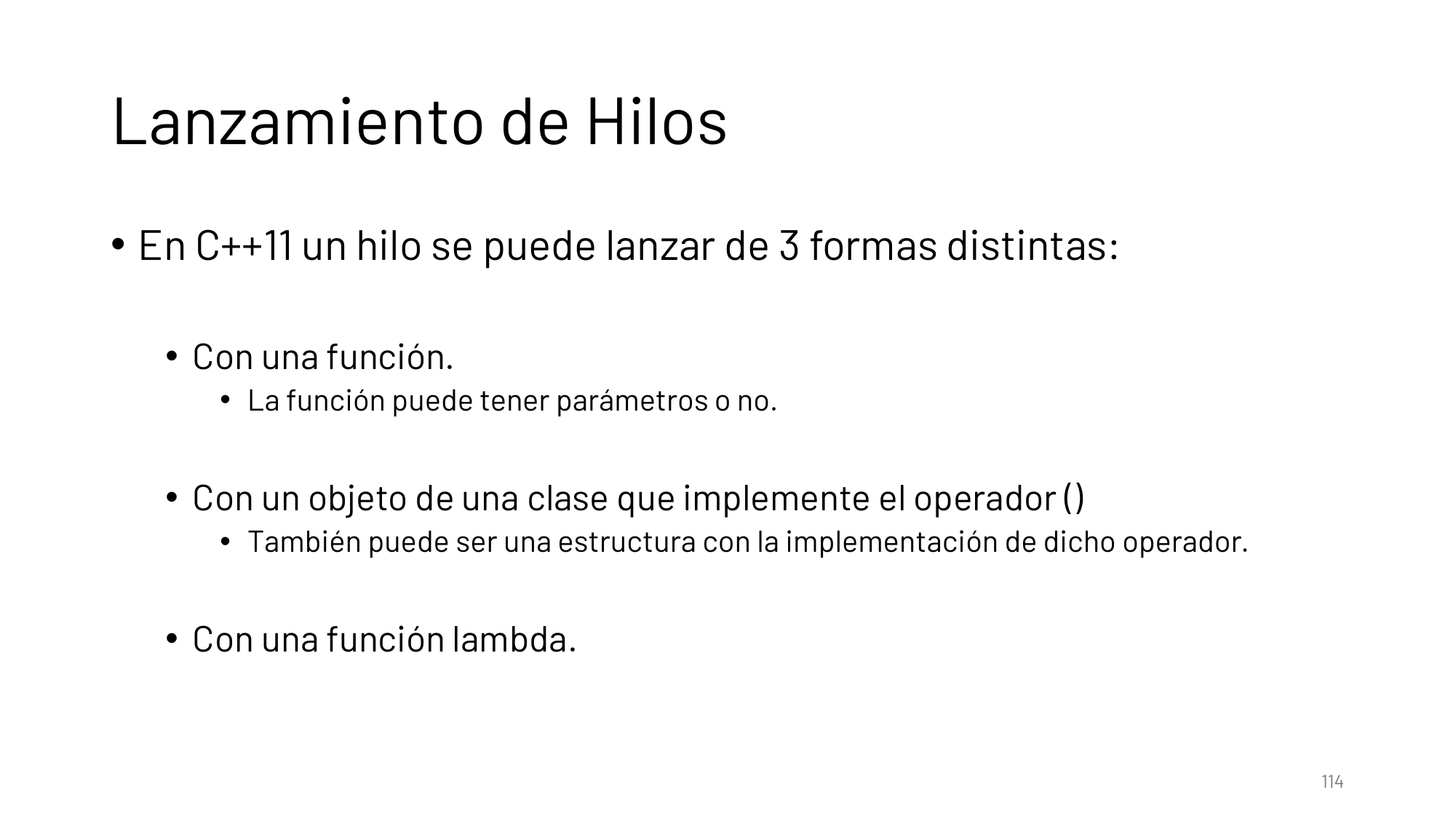

# Lanzamiento de Hilos
En C++11 un hilo se puede lanzar de 3 formas distintas:

Con una función.
La función puede tener parámetros o no.

Con un objeto de una clase que implemente el operador ()
También puede ser una estructura con la implementación de dicho operador.

Con una función lambda.

114